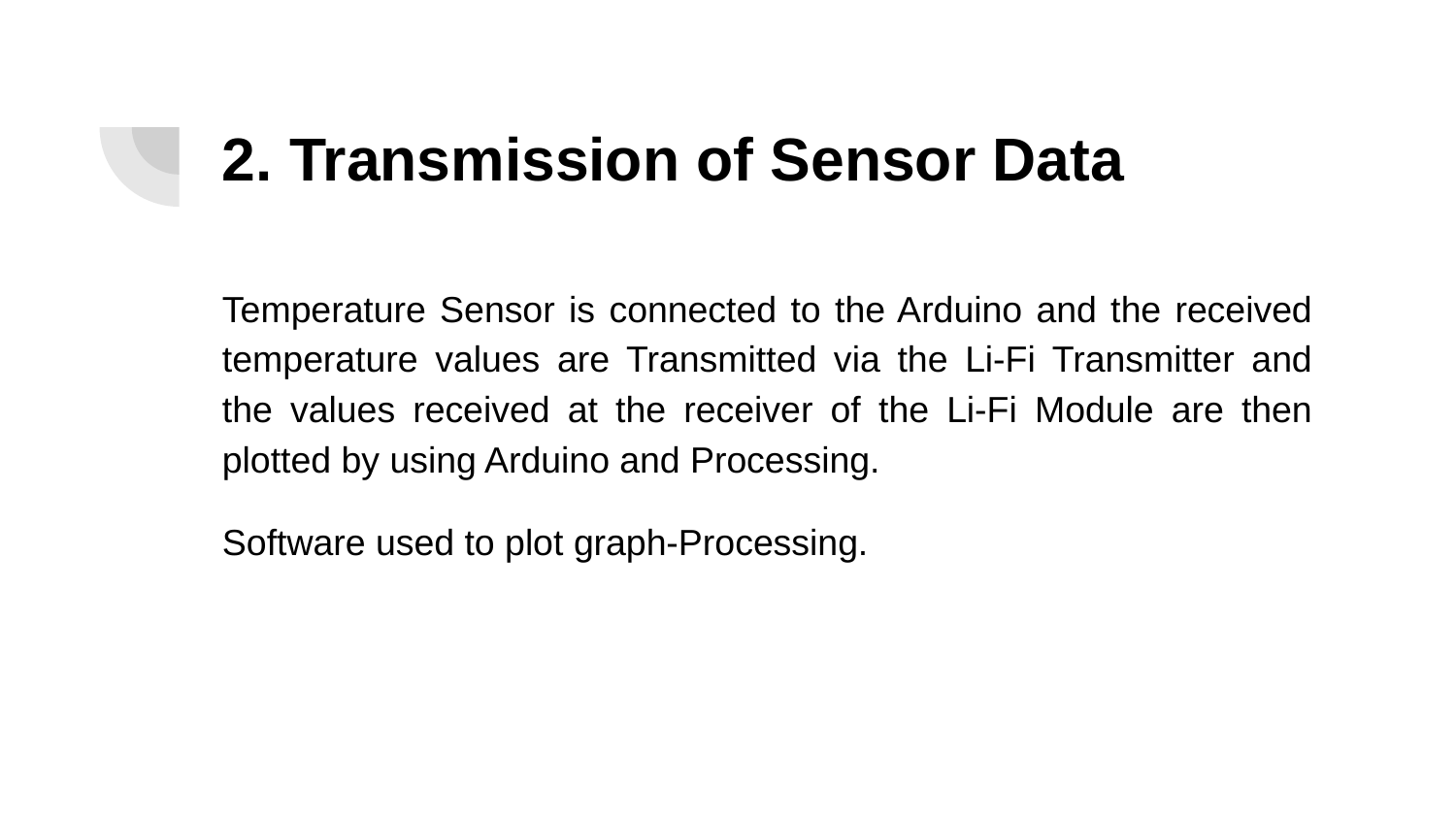

# 2. Transmission of Sensor Data
Temperature Sensor is connected to the Arduino and the received temperature values are Transmitted via the Li-Fi Transmitter and the values received at the receiver of the Li-Fi Module are then plotted by using Arduino and Processing.
Software used to plot graph-Processing.